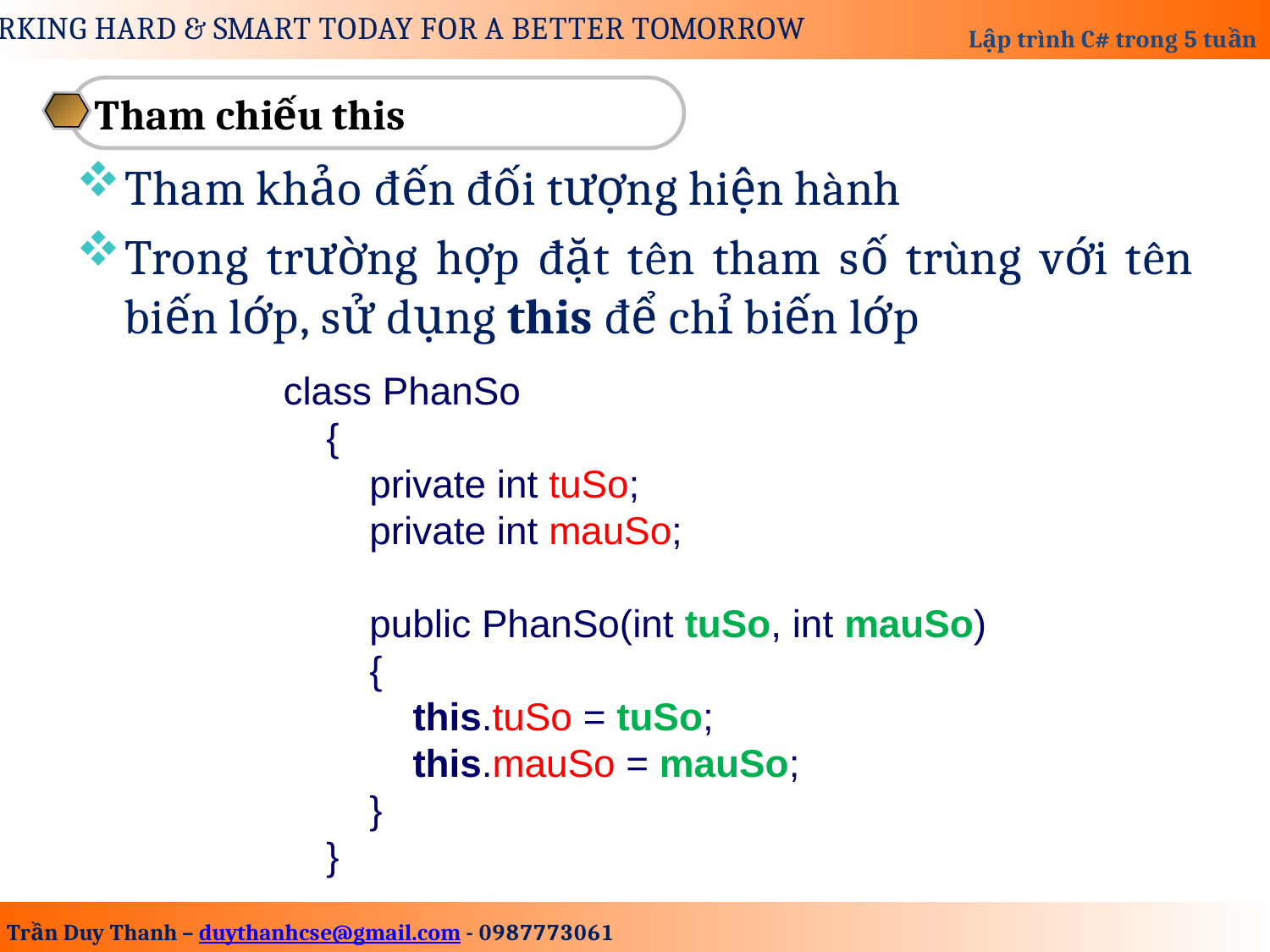

Tham chiếu this

Tham khảo đến đối tượng hiện hành
Trong trường hợp đặt tên tham số trùng với tên biến lớp, sử dụng this để chỉ biến lớp
class PhanSo
    {
        private int tuSo;
        private int mauSo;

        public PhanSo(int tuSo, int mauSo)
        {
            this.tuSo = tuSo;
            this.mauSo = mauSo;
        }
    }